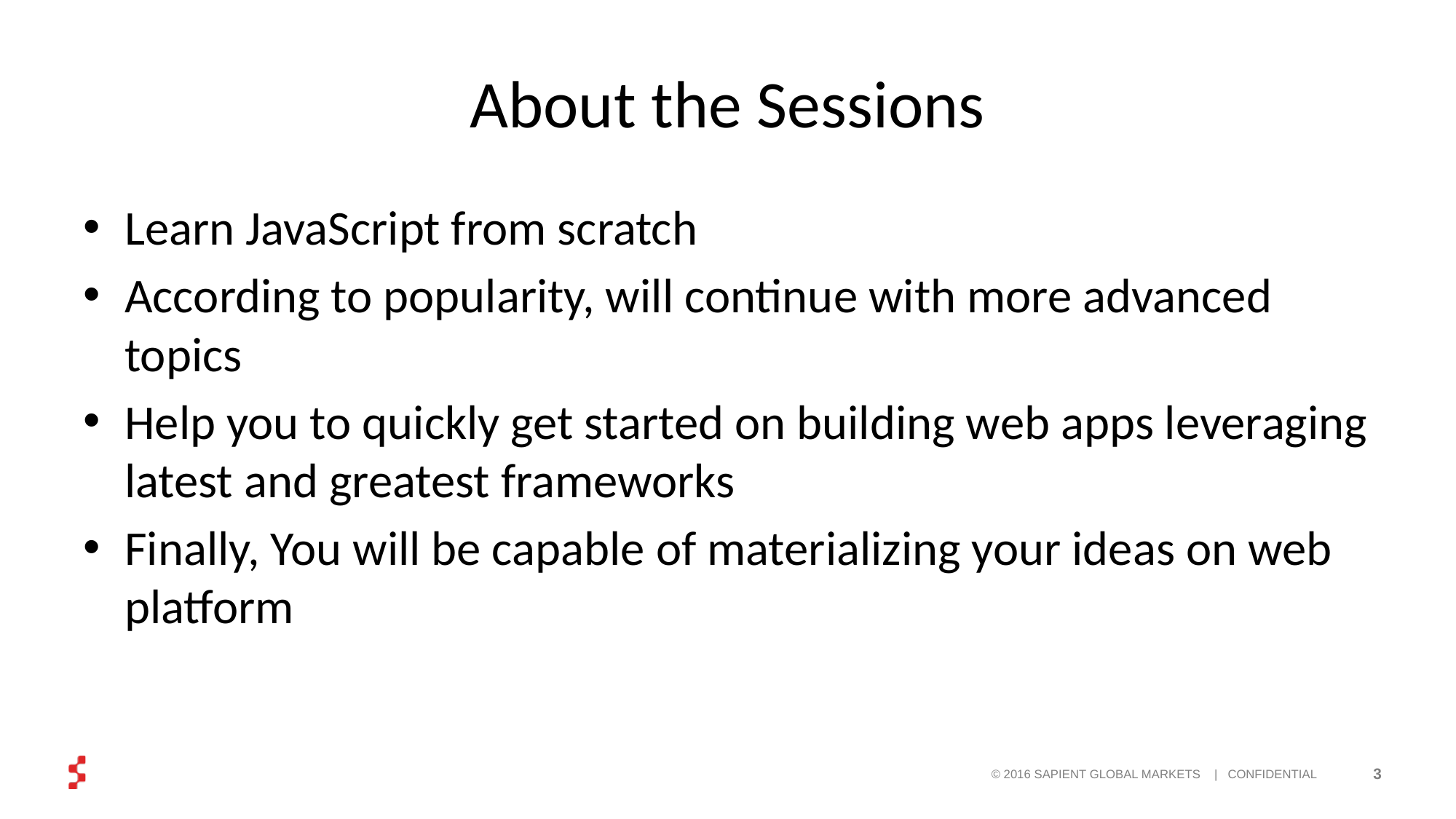

# About the Sessions
Learn JavaScript from scratch
According to popularity, will continue with more advanced topics
Help you to quickly get started on building web apps leveraging latest and greatest frameworks
Finally, You will be capable of materializing your ideas on web platform